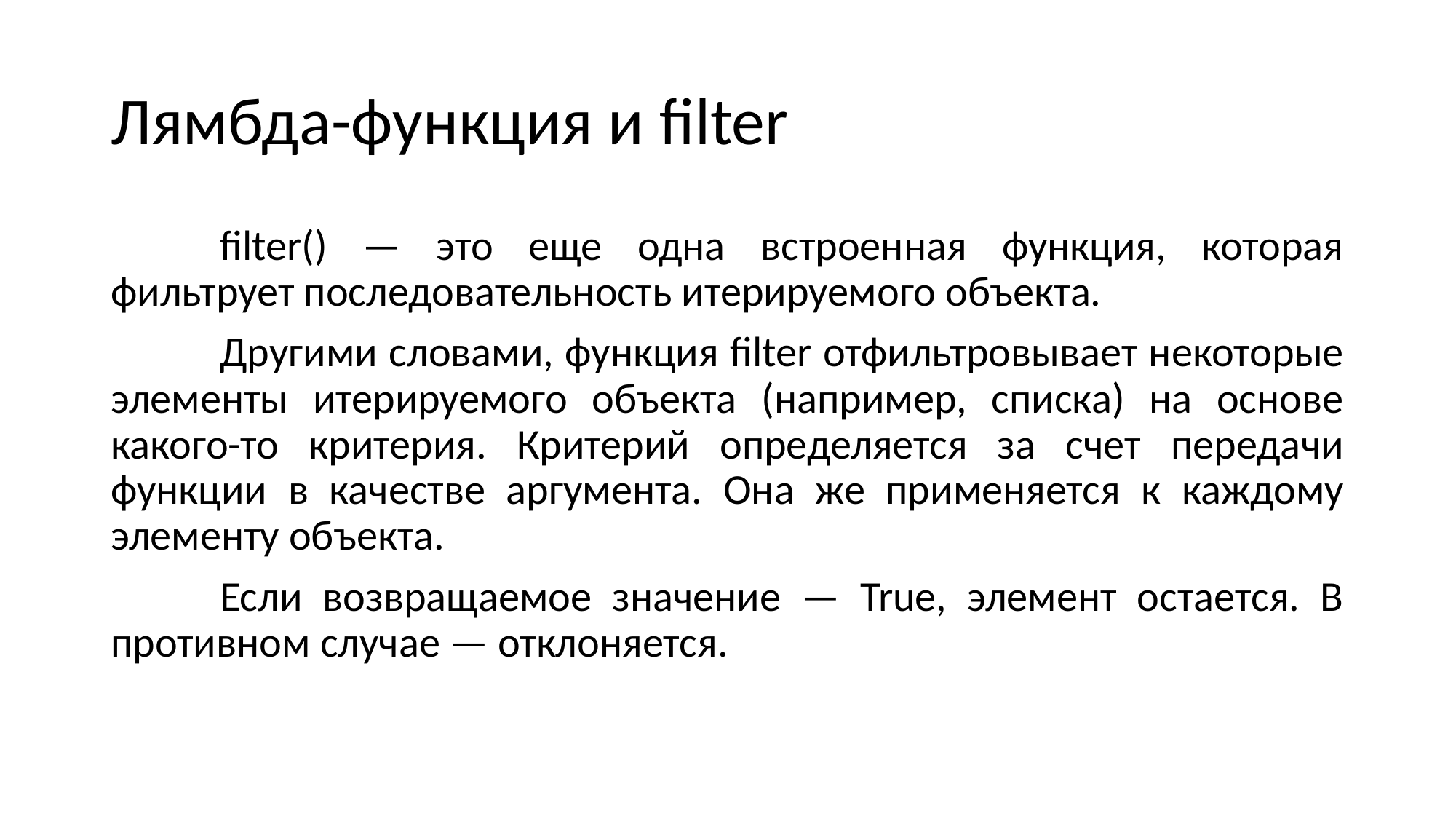

# Лямбда-функция и filter
	filter() — это еще одна встроенная функция, которая фильтрует последовательность итерируемого объекта.
	Другими словами, функция filter отфильтровывает некоторые элементы итерируемого объекта (например, списка) на основе какого-то критерия. Критерий определяется за счет передачи функции в качестве аргумента. Она же применяется к каждому элементу объекта.
	Если возвращаемое значение — True, элемент остается. В противном случае — отклоняется.